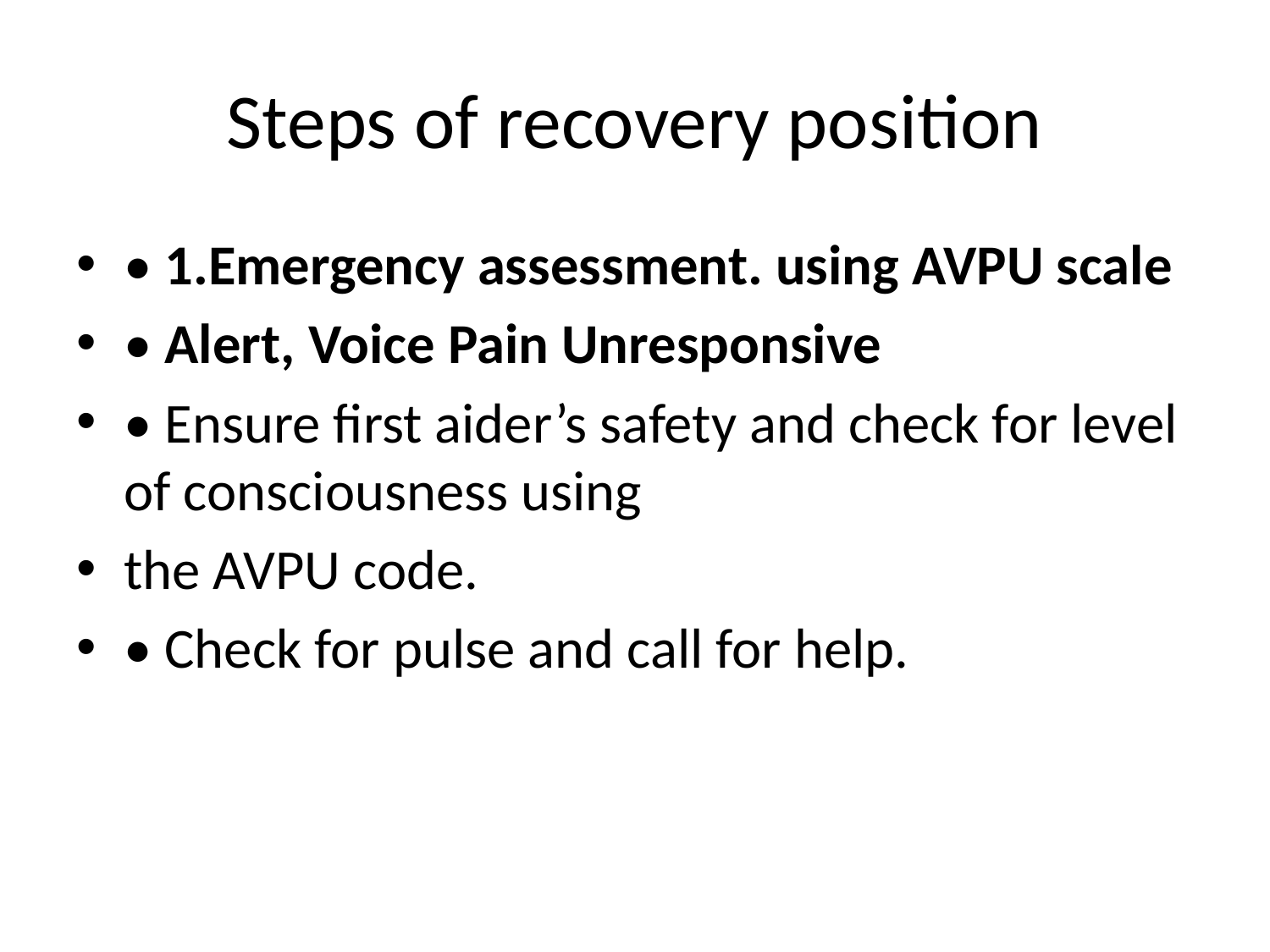

# Steps of recovery position
• 1.Emergency assessment. using AVPU scale
• Alert, Voice Pain Unresponsive
• Ensure first aider’s safety and check for level of consciousness using
the AVPU code.
• Check for pulse and call for help.